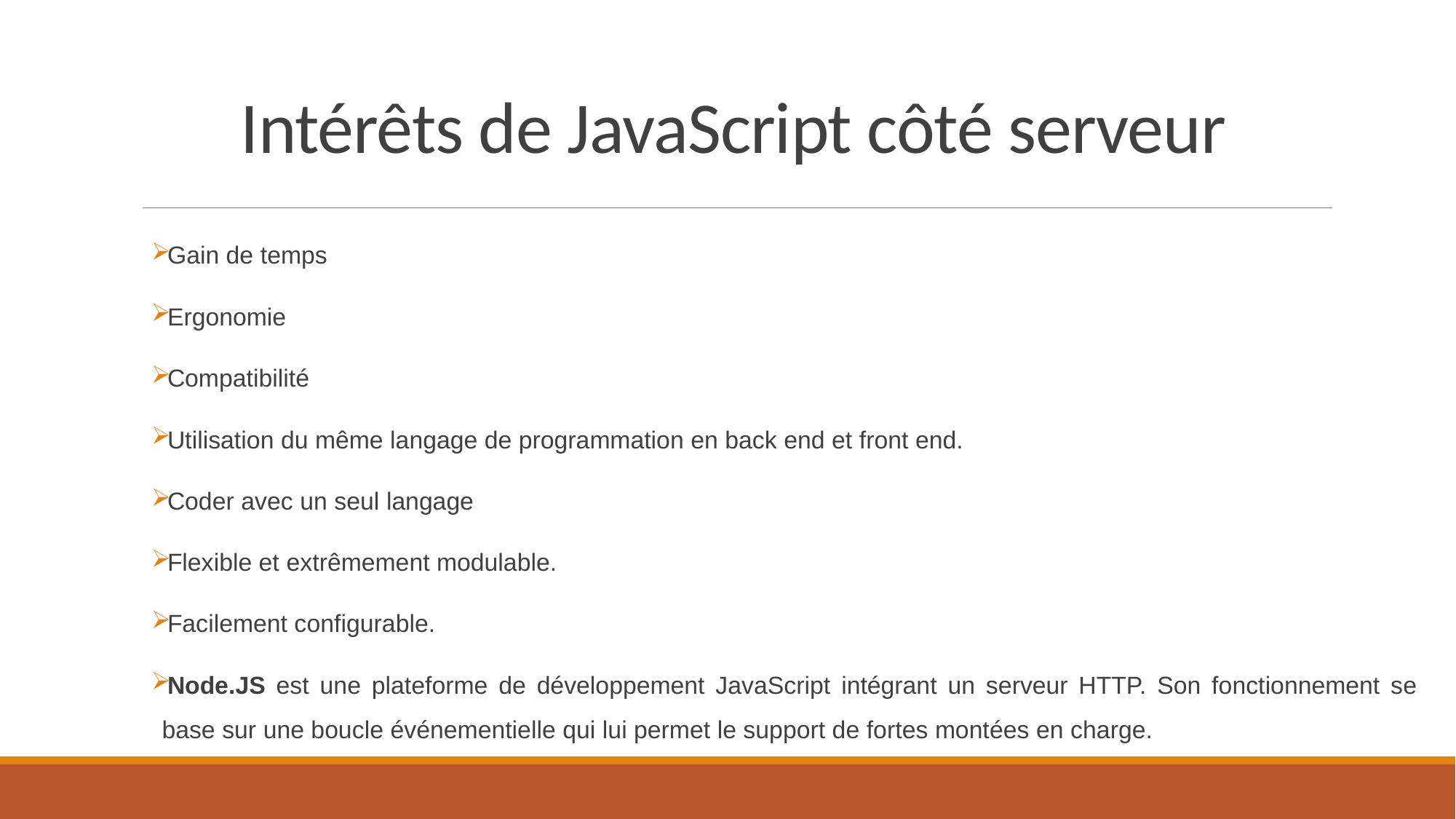

# Intérêts de JavaScript côté serveur
Gain de temps
Ergonomie
Compatibilité
Utilisation du même langage de programmation en back end et front end.
Coder avec un seul langage
Flexible et extrêmement modulable.
Facilement configurable.
Node.JS est une plateforme de développement JavaScript intégrant un serveur HTTP. Son fonctionnement se base sur une boucle événementielle qui lui permet le support de fortes montées en charge.